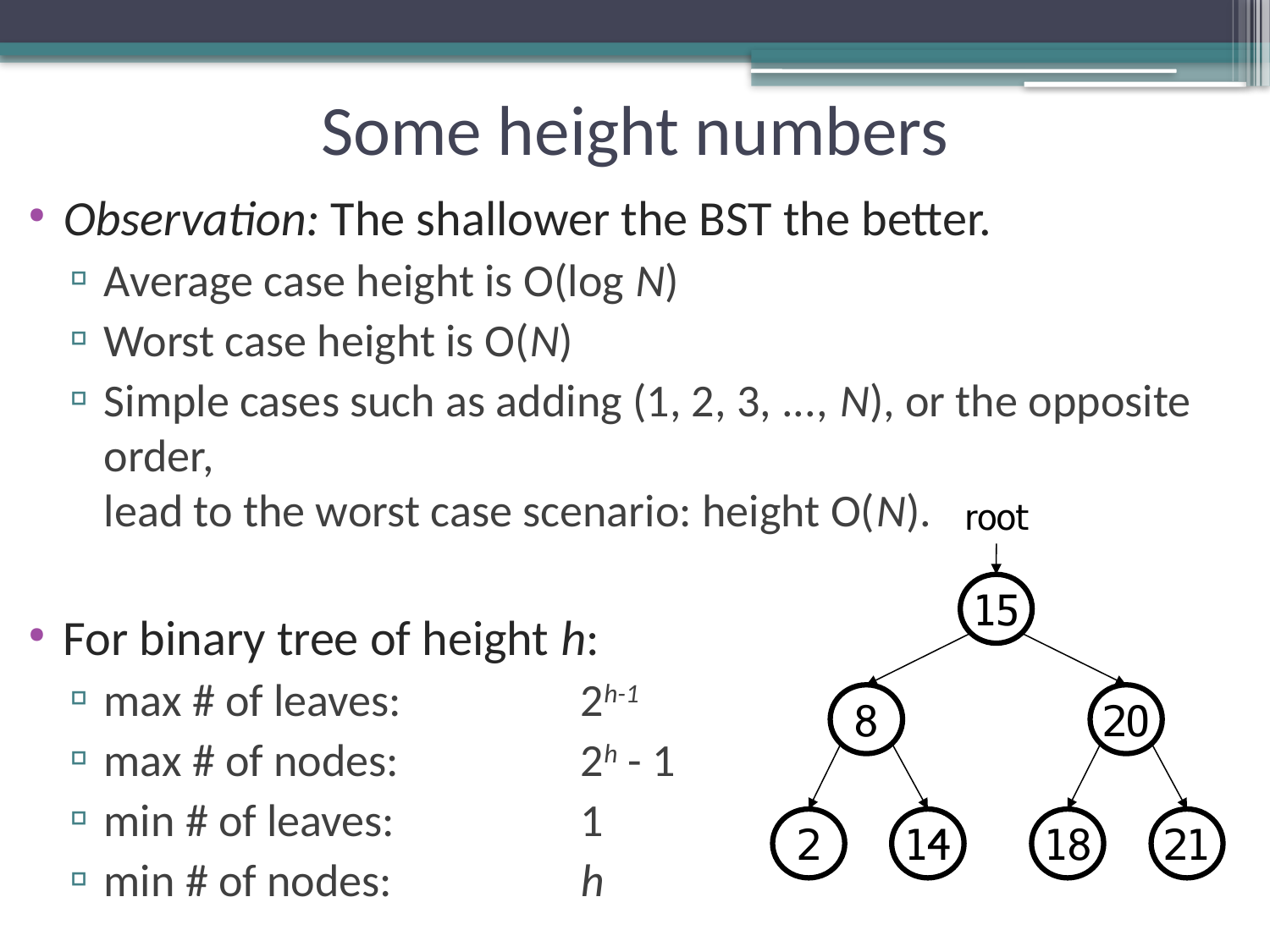

# Some height numbers
Observation: The shallower the BST the better.
Average case height is O(log N)
Worst case height is O(N)
Simple cases such as adding (1, 2, 3, ..., N), or the opposite order,
lead to the worst case scenario: height O(N).

For binary tree of height h:
max # of leaves: 	2h-1
max # of nodes:	2h - 1
min # of leaves:	1
min # of nodes:	h
root
15
8
20
2
14
18
21